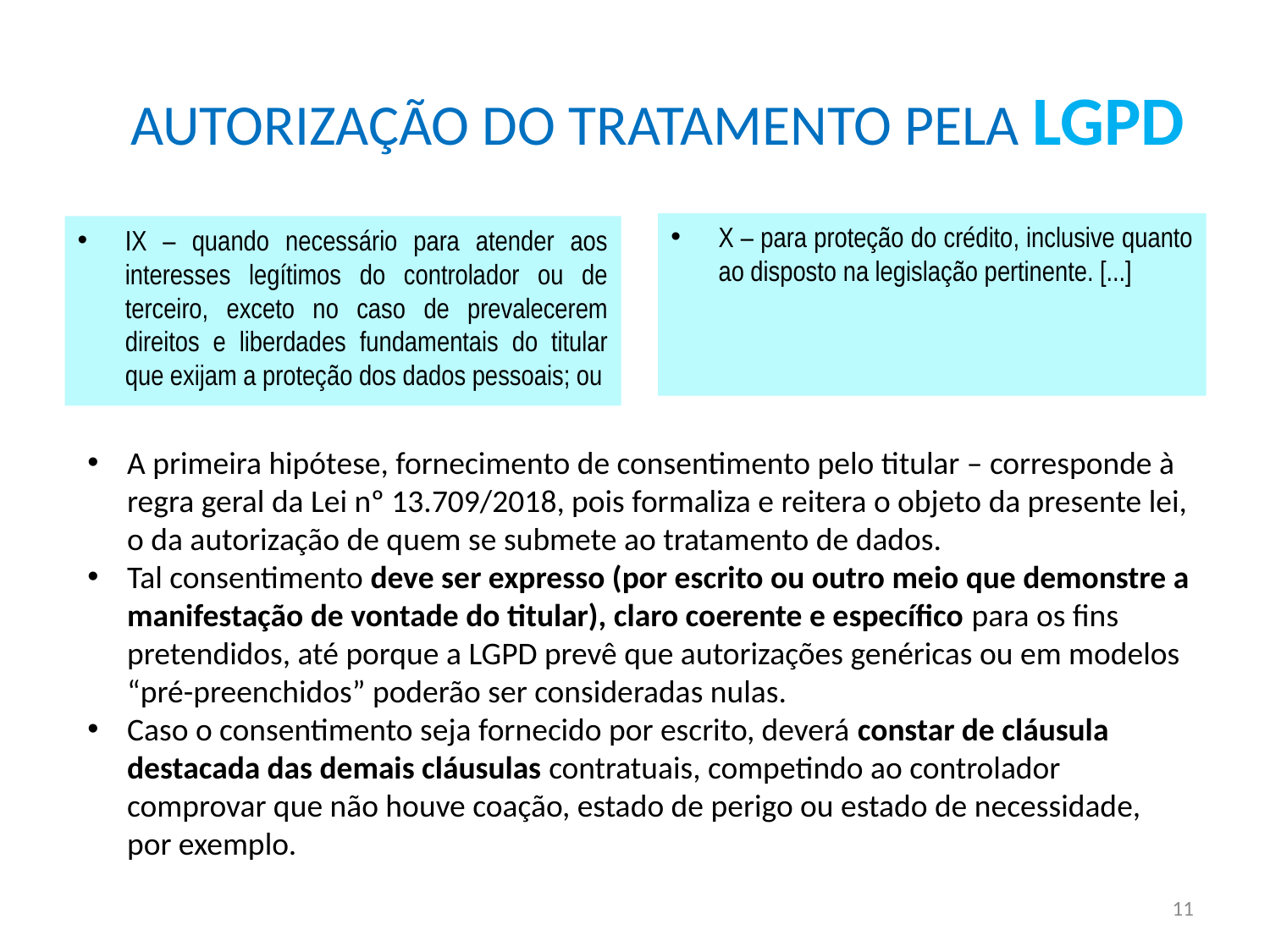

# AUTORIZAÇÃO DO TRATAMENTO PELA LGPD
X – para proteção do crédito, inclusive quanto ao disposto na legislação pertinente. [...]
IX – quando necessário para atender aos interesses legítimos do controlador ou de terceiro, exceto no caso de prevalecerem direitos e liberdades fundamentais do titular que exijam a proteção dos dados pessoais; ou
A primeira hipótese, fornecimento de consentimento pelo titular – corresponde à regra geral da Lei nº 13.709/2018, pois formaliza e reitera o objeto da presente lei, o da autorização de quem se submete ao tratamento de dados.
Tal consentimento deve ser expresso (por escrito ou outro meio que demonstre a manifestação de vontade do titular), claro coerente e específico para os fins pretendidos, até porque a LGPD prevê que autorizações genéricas ou em modelos “pré-preenchidos” poderão ser consideradas nulas.
Caso o consentimento seja fornecido por escrito, deverá constar de cláusula destacada das demais cláusulas contratuais, competindo ao controlador comprovar que não houve coação, estado de perigo ou estado de necessidade, por exemplo.
11